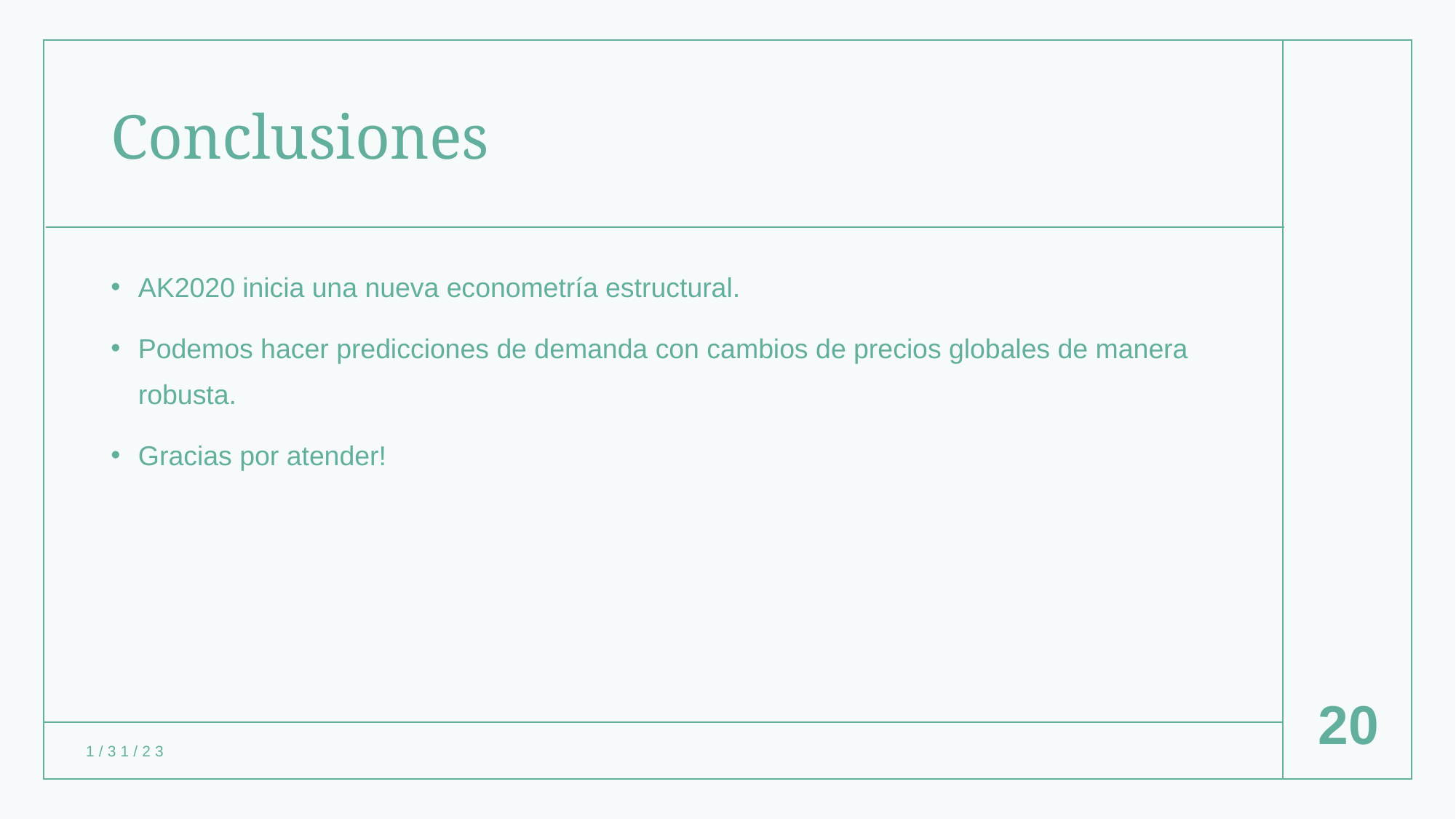

# Conclusiones
AK2020 inicia una nueva econometría estructural.
Podemos hacer predicciones de demanda con cambios de precios globales de manera robusta.
Gracias por atender!

20
1/31/23